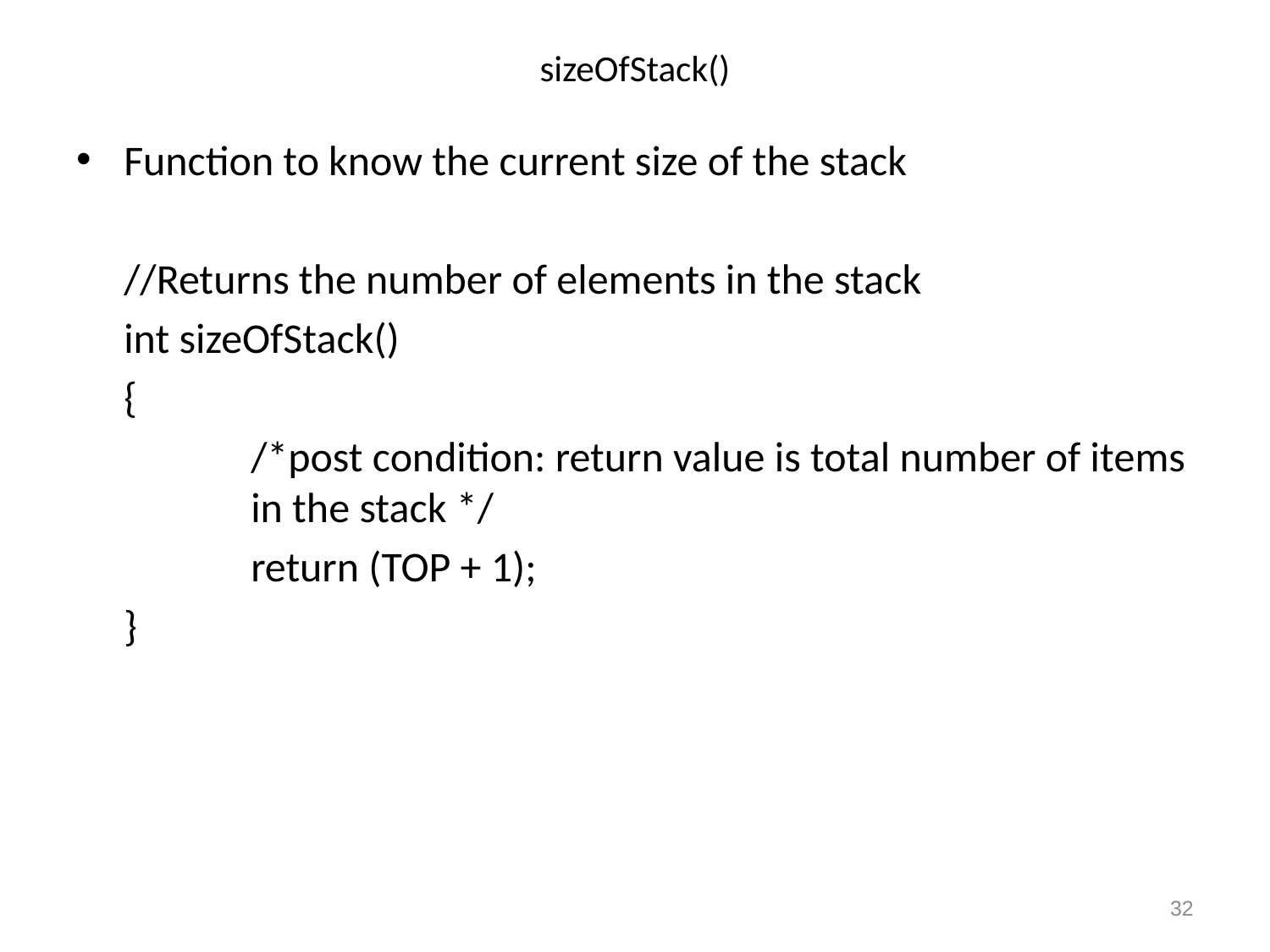

# sizeOfStack()
Function to know the current size of the stack

	//Returns the number of elements in the stack
	int sizeOfStack()
	{
		/*post condition: return value is total number of items 	in the stack */
		return (TOP + 1);
	}

32